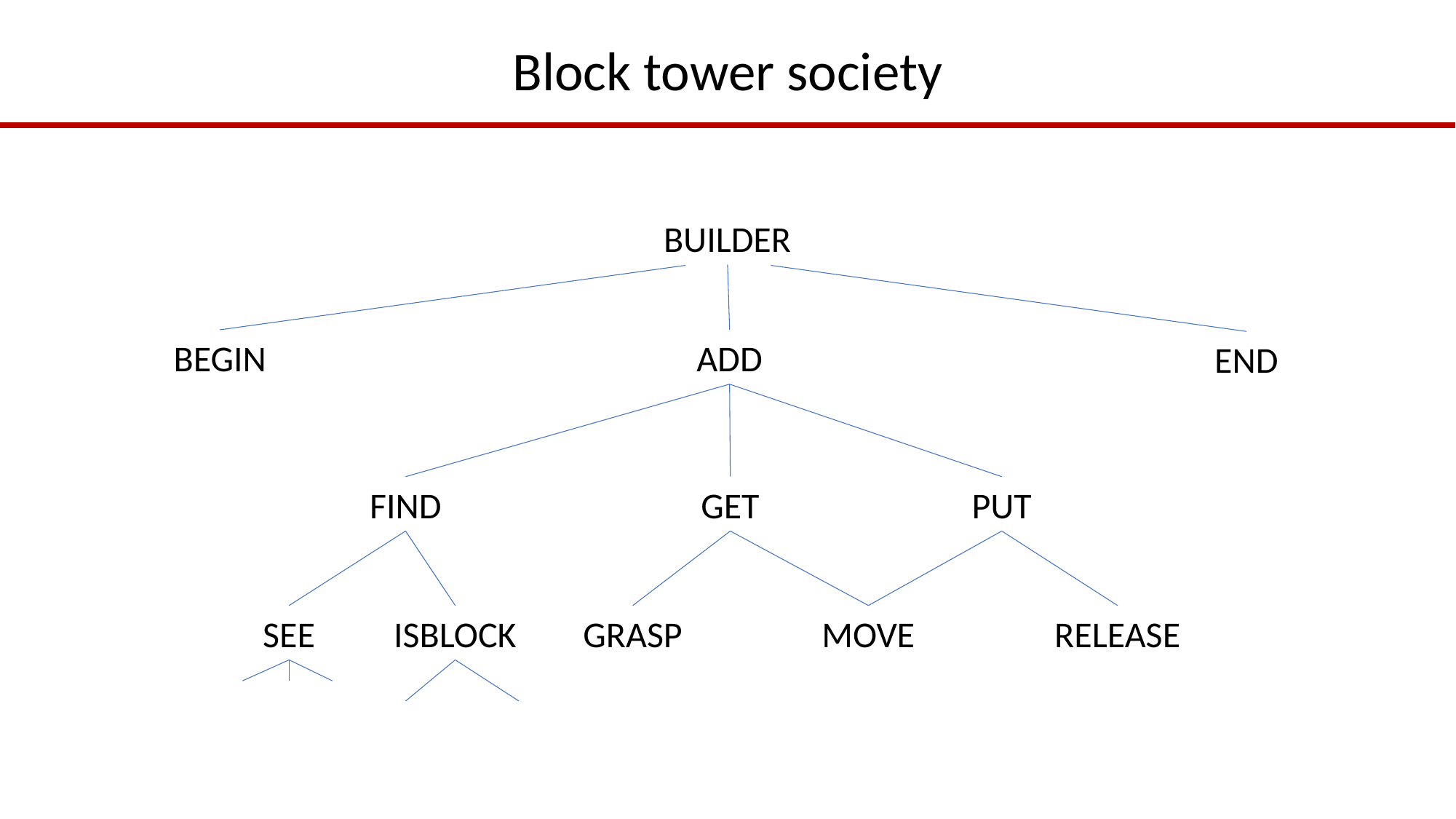

# Block tower society
BUILDER
BEGIN
ADD
END
FIND
PUT
GET
SEE
ISBLOCK
MOVE
RELEASE
GRASP